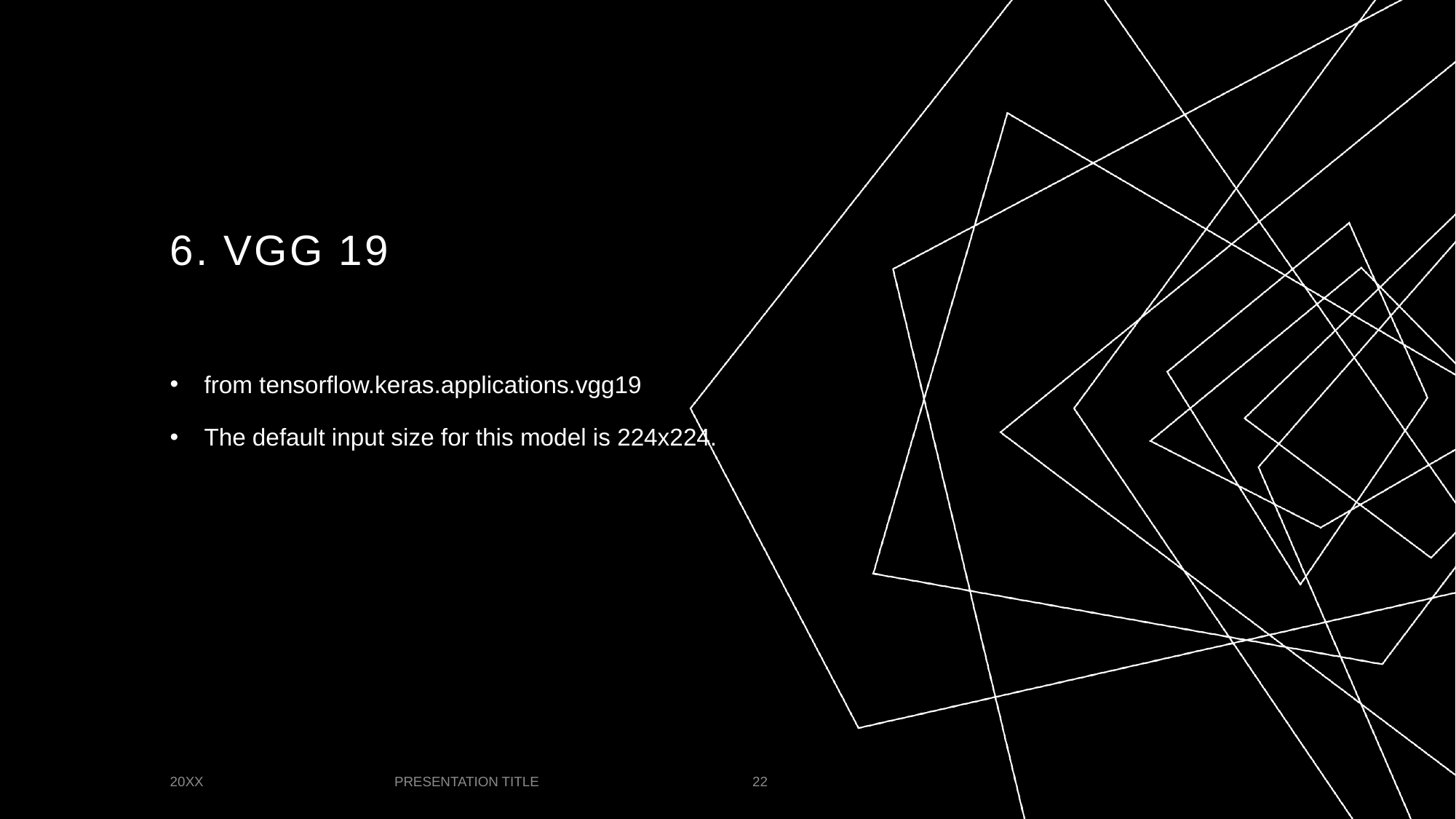

# 6. Vgg 19
from tensorflow.keras.applications.vgg19
The default input size for this model is 224x224.

PRESENTATION TITLE
20XX
22